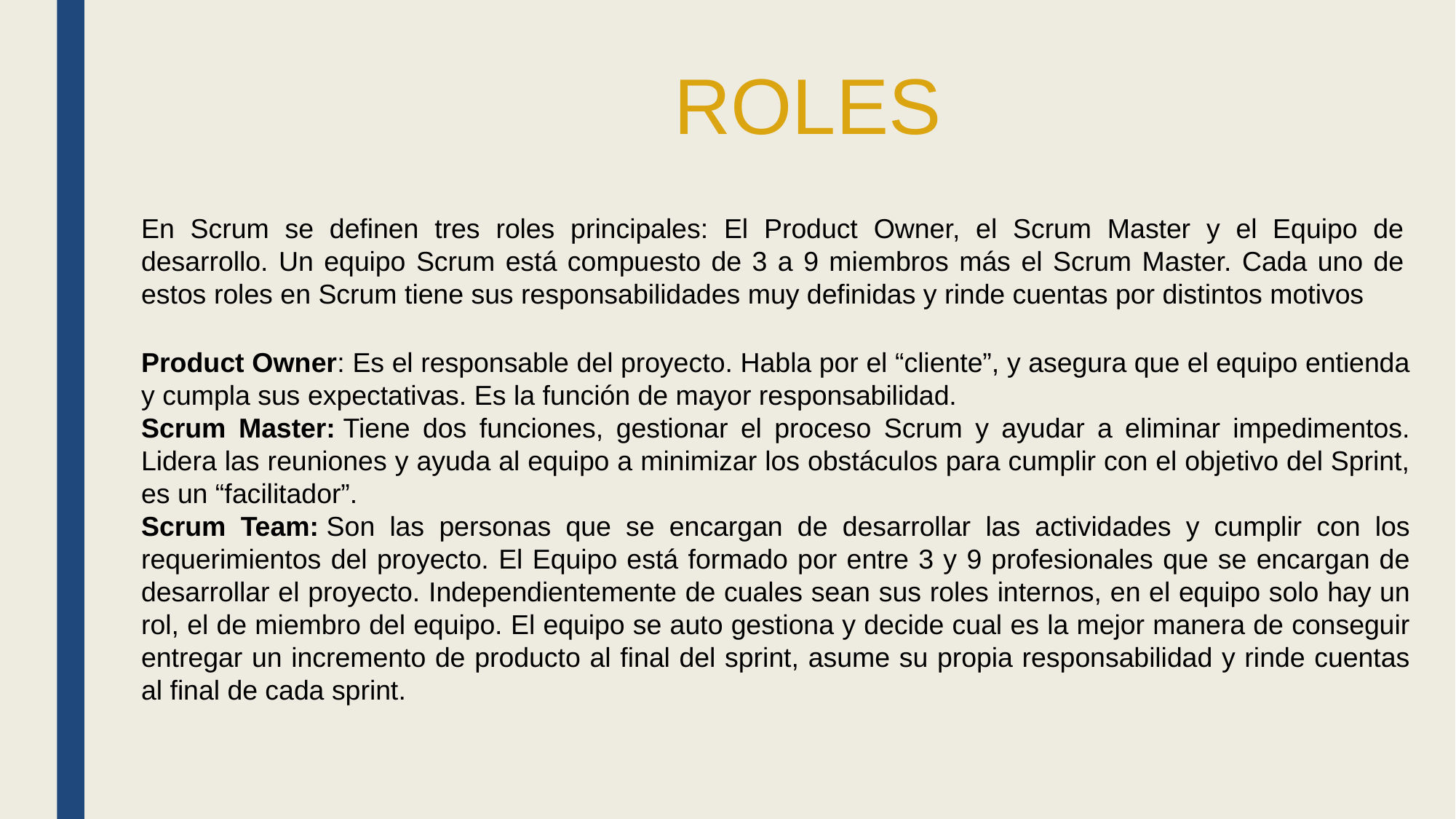

ROLES
En Scrum se definen tres roles principales: El Product Owner, el Scrum Master y el Equipo de desarrollo. Un equipo Scrum está compuesto de 3 a 9 miembros más el Scrum Master. Cada uno de estos roles en Scrum tiene sus responsabilidades muy definidas y rinde cuentas por distintos motivos
Product Owner: Es el responsable del proyecto. Habla por el “cliente”, y asegura que el equipo entienda y cumpla sus expectativas. Es la función de mayor responsabilidad.
Scrum Master: Tiene dos funciones, gestionar el proceso Scrum y ayudar a eliminar impedimentos. Lidera las reuniones y ayuda al equipo a minimizar los obstáculos para cumplir con el objetivo del Sprint, es un “facilitador”.
Scrum Team: Son las personas que se encargan de desarrollar las actividades y cumplir con los requerimientos del proyecto. El Equipo está formado por entre 3 y 9 profesionales que se encargan de desarrollar el proyecto. Independientemente de cuales sean sus roles internos, en el equipo solo hay un rol, el de miembro del equipo. El equipo se auto gestiona y decide cual es la mejor manera de conseguir entregar un incremento de producto al final del sprint, asume su propia responsabilidad y rinde cuentas al final de cada sprint.